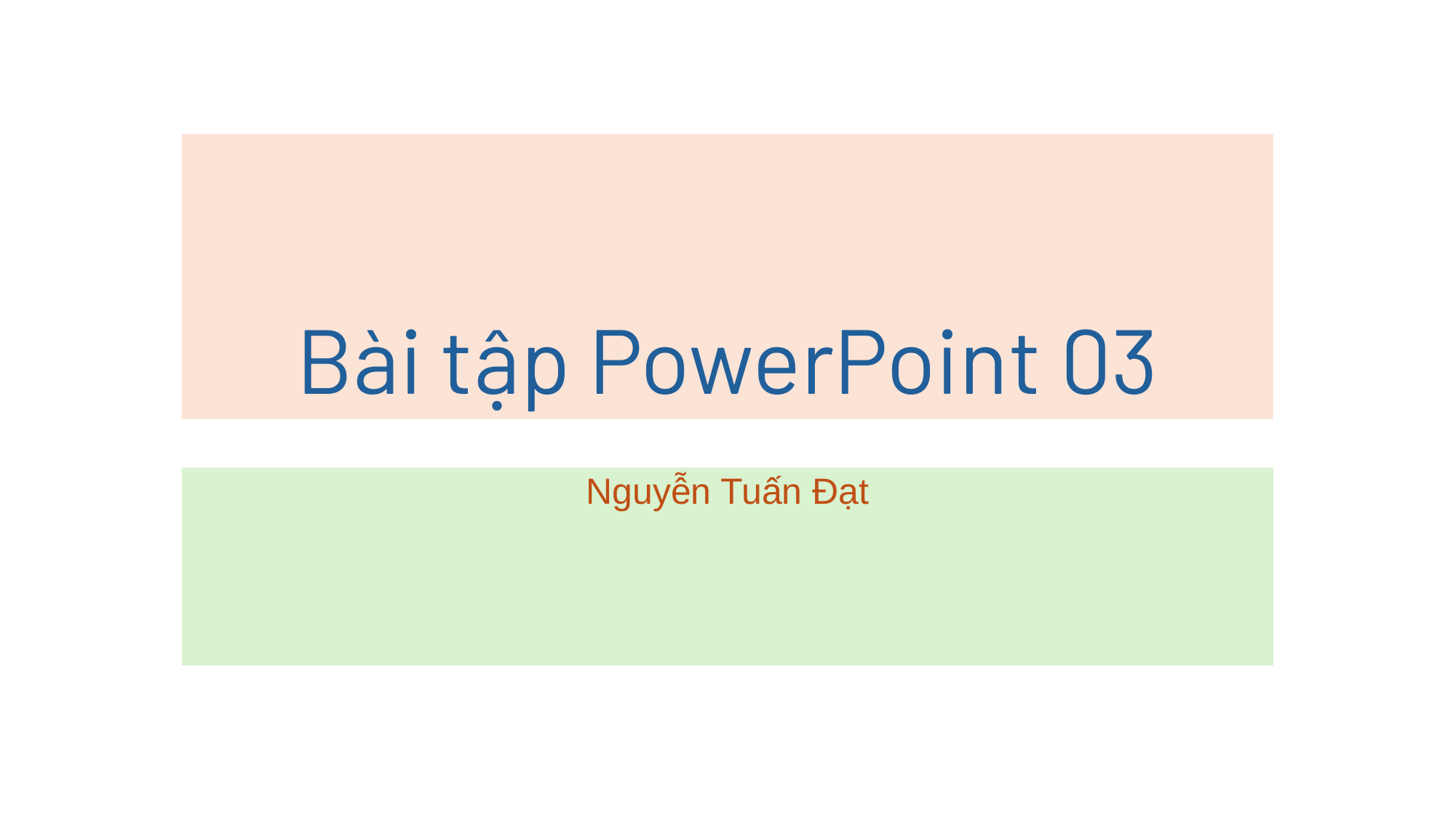

# Bài tập PowerPoint 03
 Nguyễn Tuấn Đạt